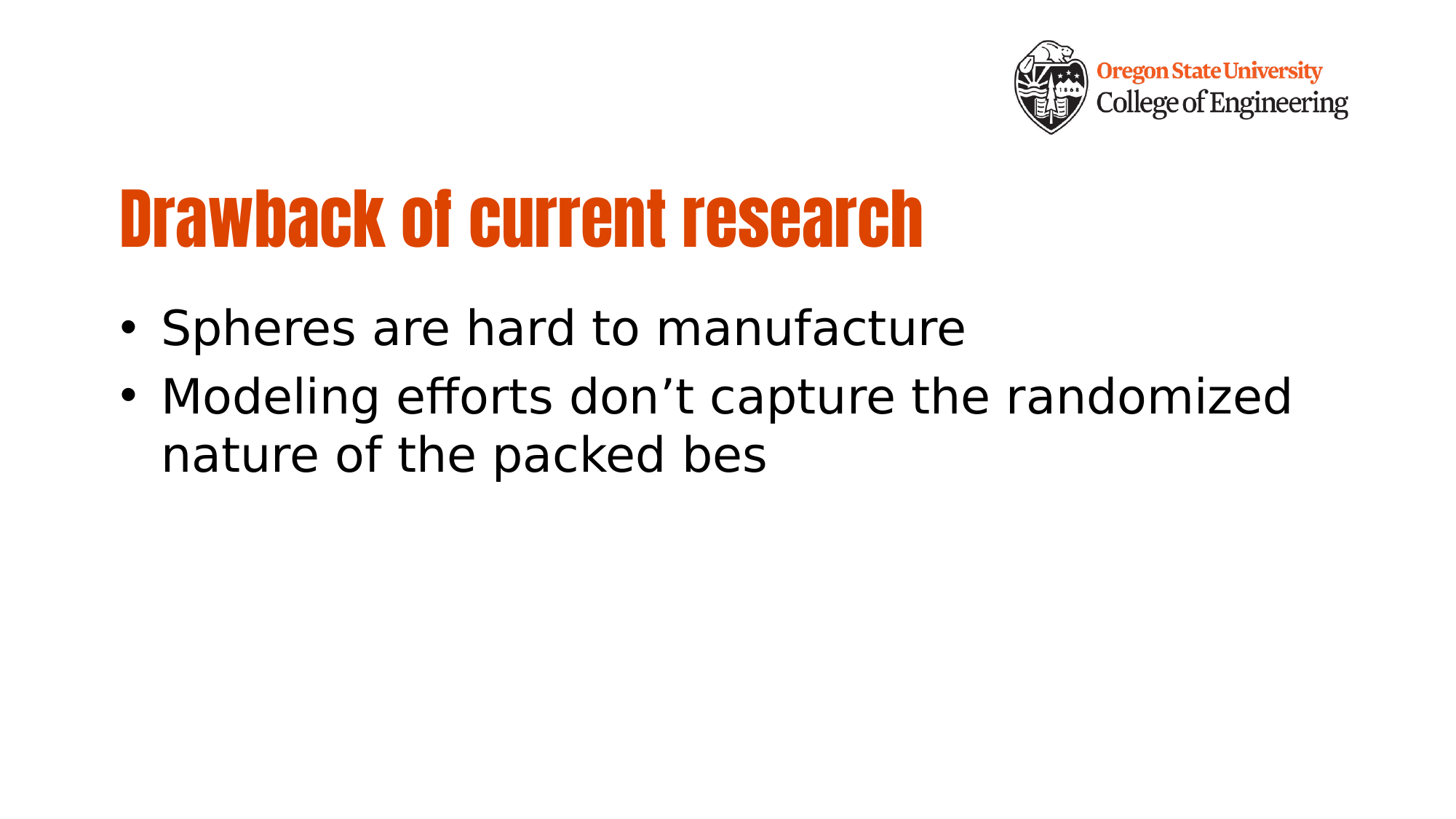

# Drawback of current research
Spheres are hard to manufacture
Modeling efforts don’t capture the randomized nature of the packed bes